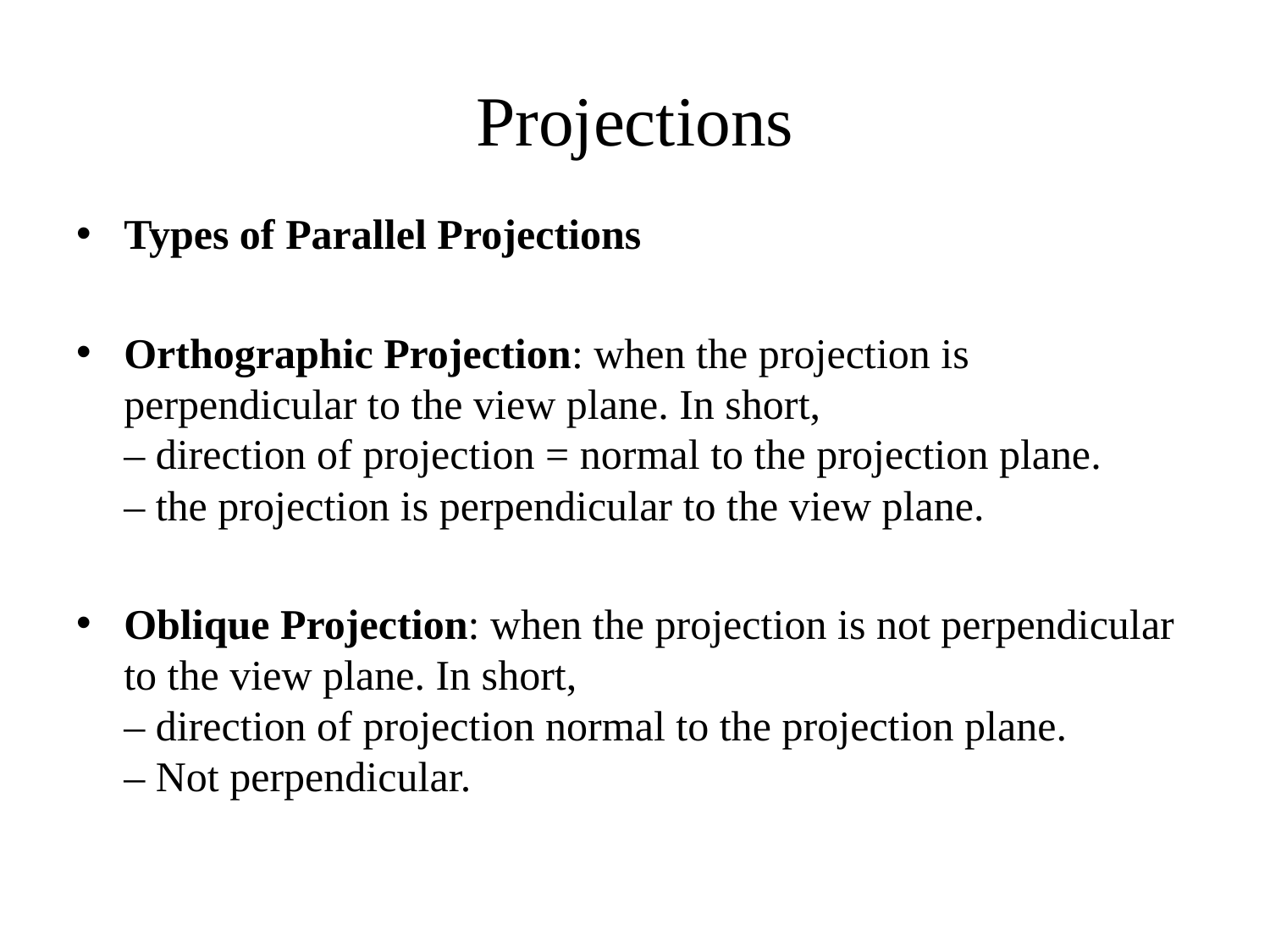

# Projections
Types of Parallel Projections

Orthographic Projection: when the projection is perpendicular to the view plane. In short,
– direction of projection = normal to the projection plane.
– the projection is perpendicular to the view plane.

Oblique Projection: when the projection is not perpendicular to the view plane. In short,
– direction of projection normal to the projection plane.
– Not perpendicular.